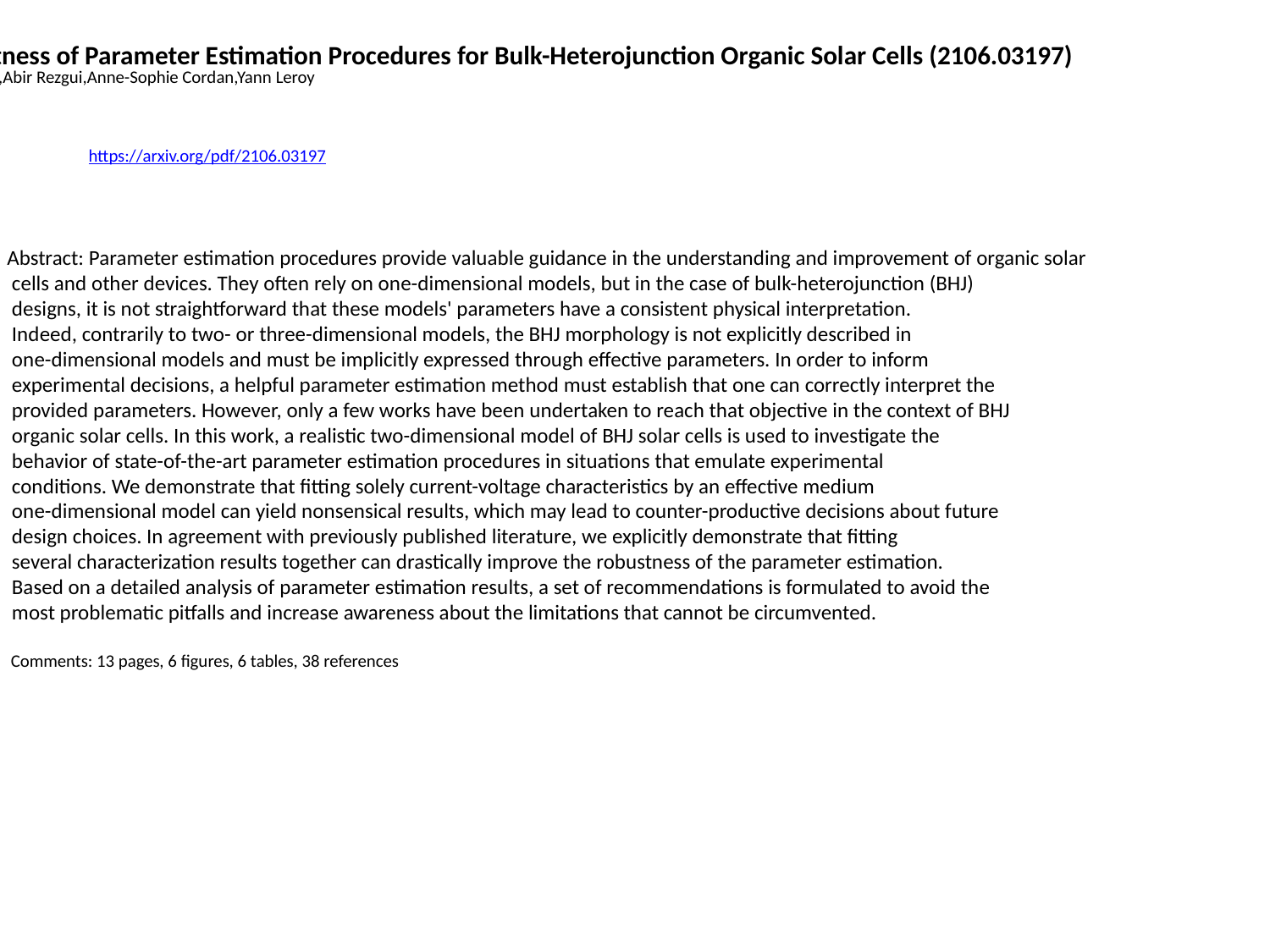

Robustness of Parameter Estimation Procedures for Bulk-Heterojunction Organic Solar Cells (2106.03197)
Alexis Prel,Abir Rezgui,Anne-Sophie Cordan,Yann Leroy

https://arxiv.org/pdf/2106.03197

Abstract: Parameter estimation procedures provide valuable guidance in the understanding and improvement of organic solar
 cells and other devices. They often rely on one-dimensional models, but in the case of bulk-heterojunction (BHJ)
 designs, it is not straightforward that these models' parameters have a consistent physical interpretation.
 Indeed, contrarily to two- or three-dimensional models, the BHJ morphology is not explicitly described in
 one-dimensional models and must be implicitly expressed through effective parameters. In order to inform
 experimental decisions, a helpful parameter estimation method must establish that one can correctly interpret the
 provided parameters. However, only a few works have been undertaken to reach that objective in the context of BHJ
 organic solar cells. In this work, a realistic two-dimensional model of BHJ solar cells is used to investigate the
 behavior of state-of-the-art parameter estimation procedures in situations that emulate experimental
 conditions. We demonstrate that fitting solely current-voltage characteristics by an effective medium
 one-dimensional model can yield nonsensical results, which may lead to counter-productive decisions about future
 design choices. In agreement with previously published literature, we explicitly demonstrate that fitting
 several characterization results together can drastically improve the robustness of the parameter estimation.
 Based on a detailed analysis of parameter estimation results, a set of recommendations is formulated to avoid the
 most problematic pitfalls and increase awareness about the limitations that cannot be circumvented.
 Comments: 13 pages, 6 figures, 6 tables, 38 references